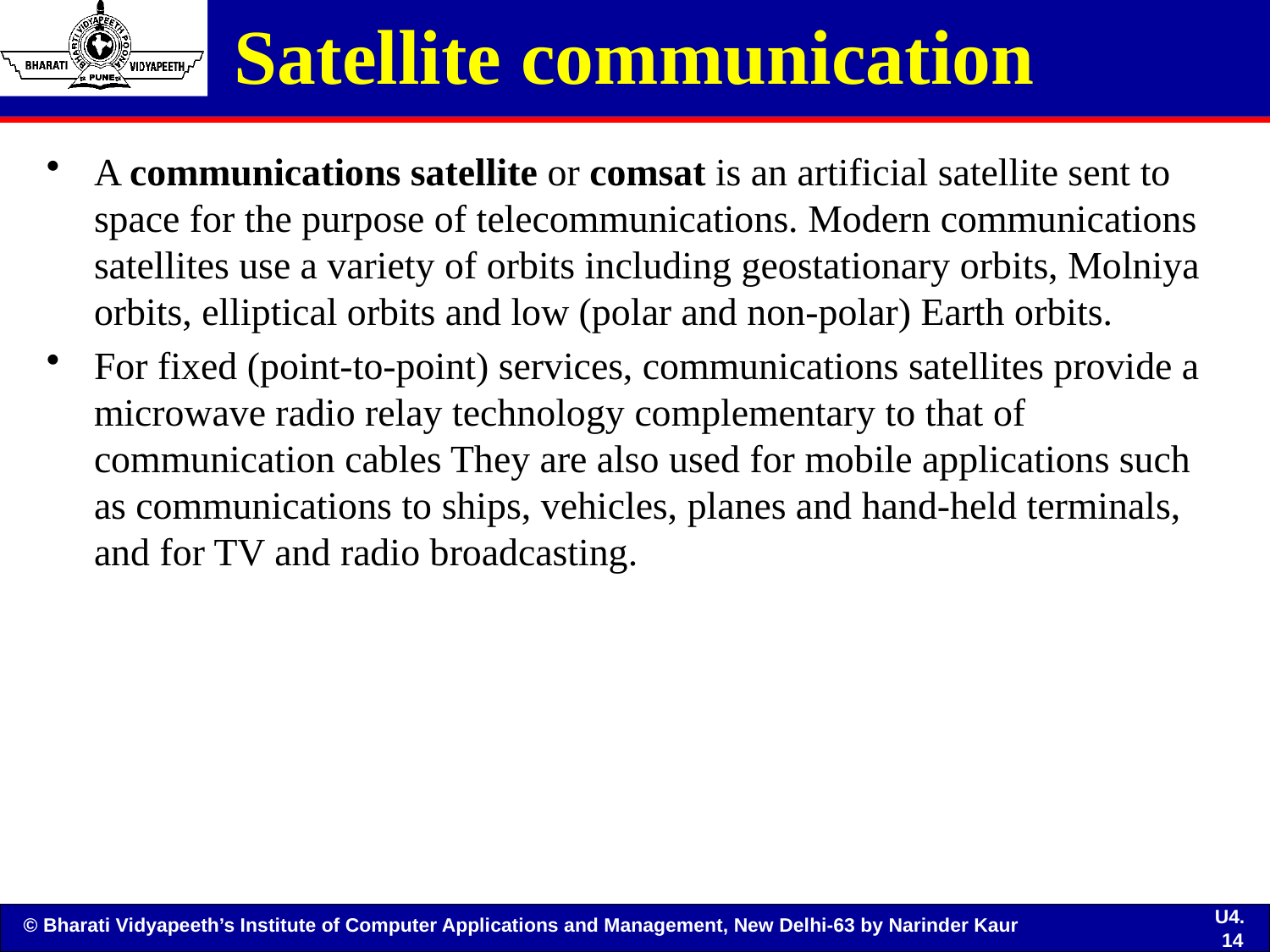

# Satellite communication
A communications satellite or comsat is an artificial satellite sent to space for the purpose of telecommunications. Modern communications satellites use a variety of orbits including geostationary orbits, Molniya orbits, elliptical orbits and low (polar and non-polar) Earth orbits.
For fixed (point-to-point) services, communications satellites provide a microwave radio relay technology complementary to that of communication cables They are also used for mobile applications such as communications to ships, vehicles, planes and hand-held terminals, and for TV and radio broadcasting.